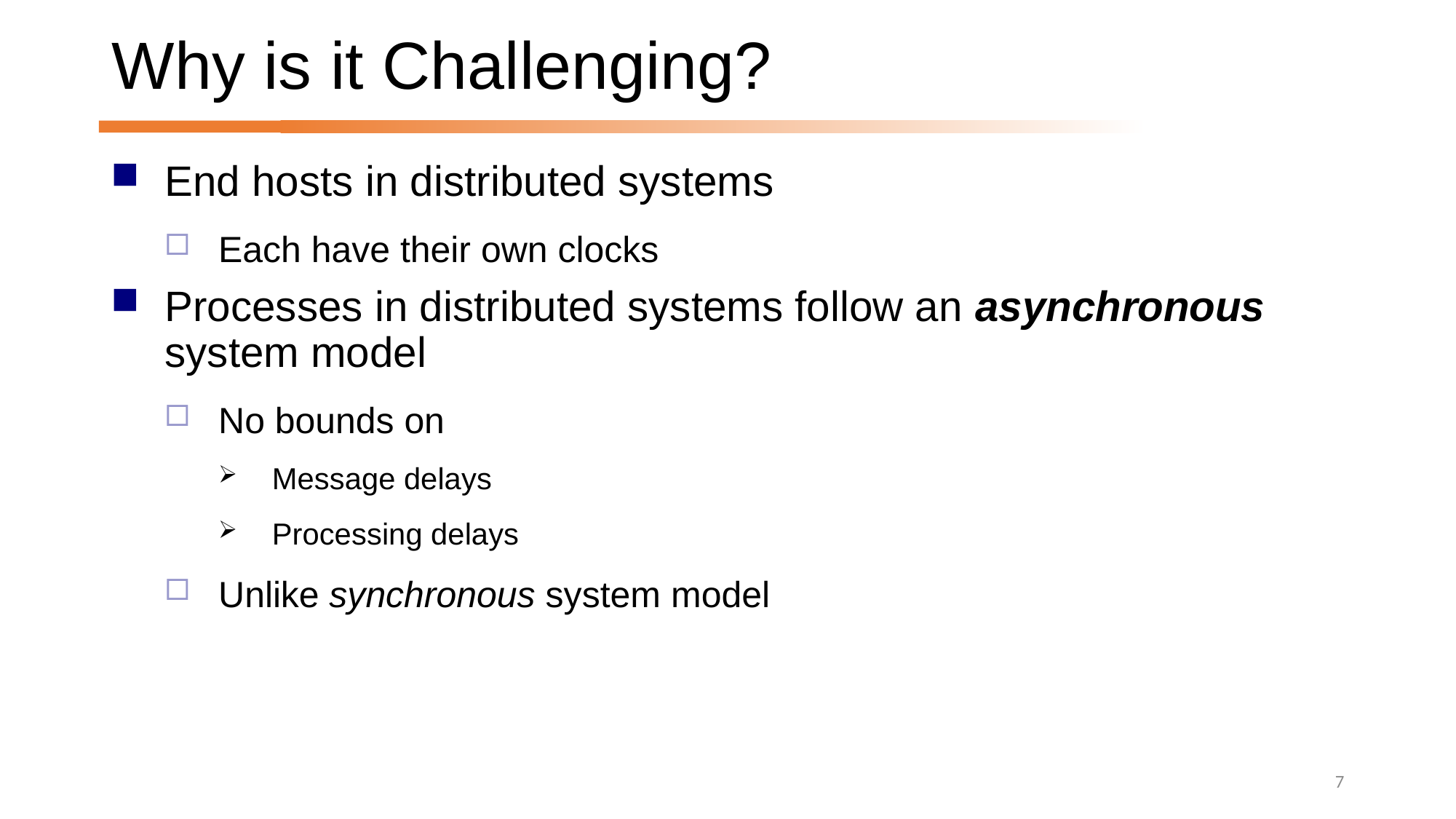

# Why is it Challenging?
End hosts in distributed systems
Each have their own clocks
Processes in distributed systems follow an asynchronous system model
No bounds on
Message delays
Processing delays
Unlike synchronous system model

7